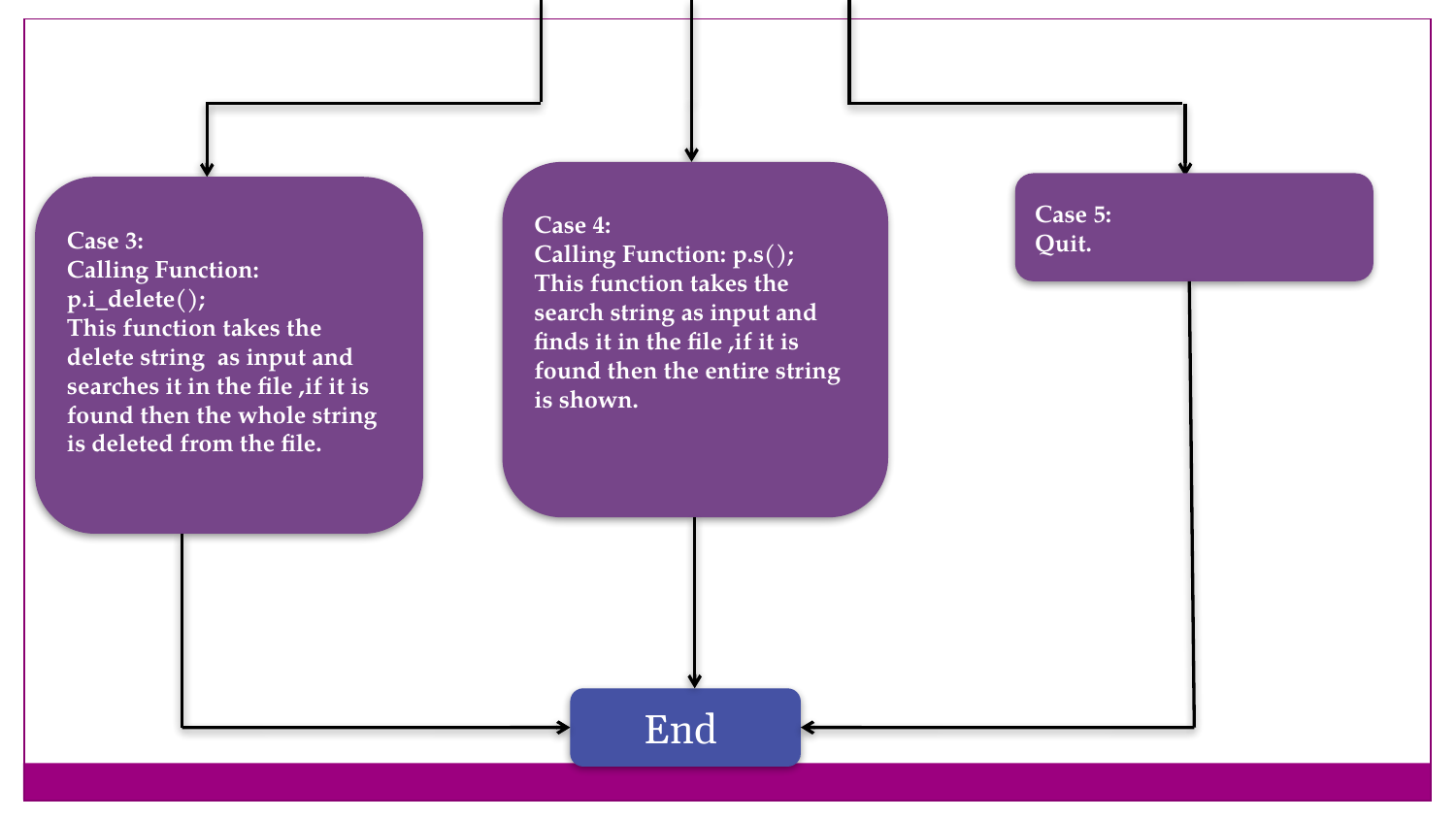

Case 4:
Calling Function: p.s();
This function takes the search string as input and finds it in the file ,if it is found then the entire string is shown.

Case 5:
Quit.

Case 3:
Calling Function: p.i_delete();
This function takes the delete string  as input and searches it in the file ,if it is found then the whole string is deleted from the file.

End